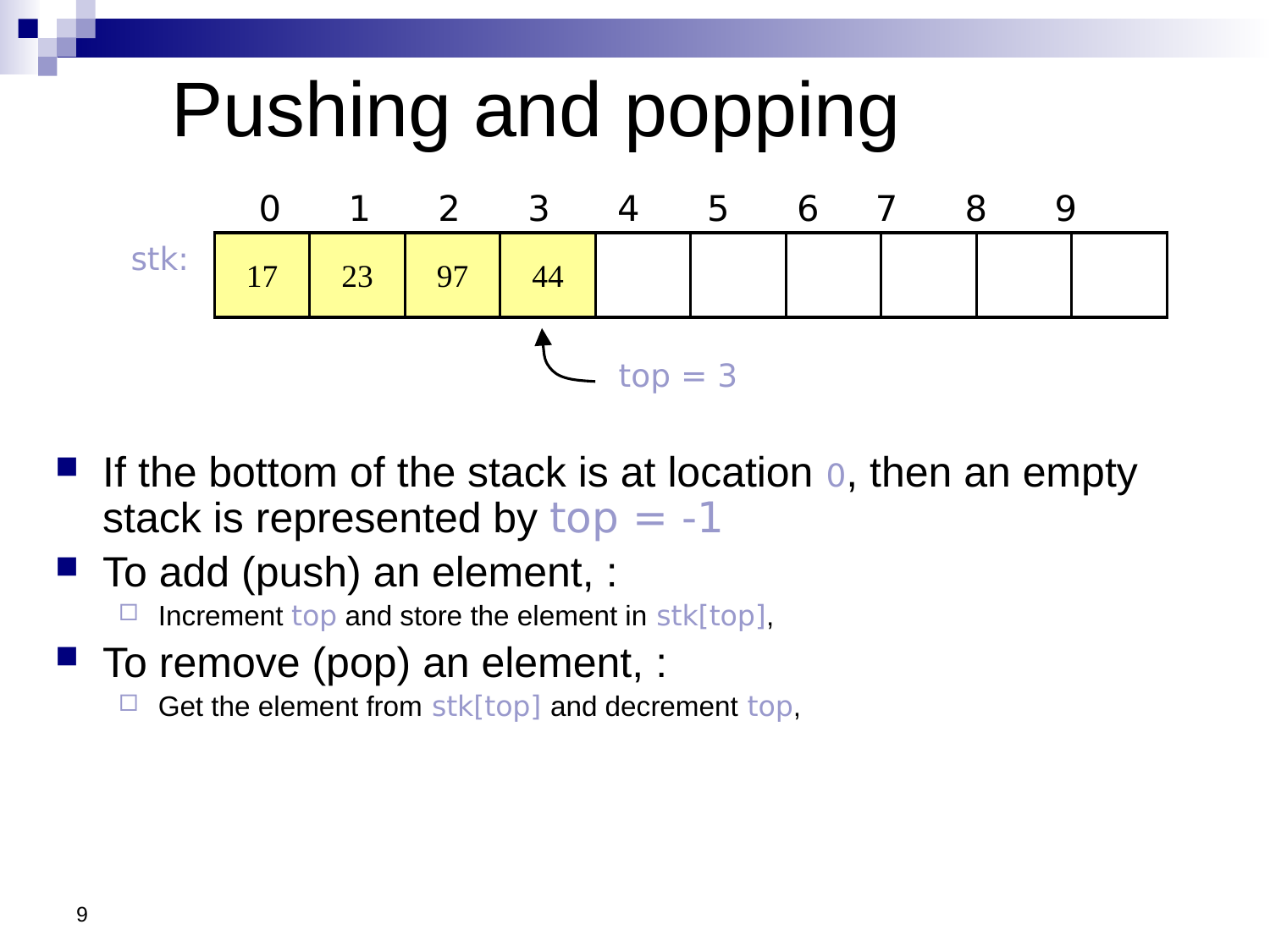

# Pushing and popping
0      1      2      3      4      5      6     7      8      9
stk:
17
23
97
44

top = 3
If the bottom of the stack is at location 0, then an empty stack is represented by top = -1
To add (push) an element, :
Increment top and store the element in stk[top],
To remove (pop) an element, :
Get the element from stk[top] and decrement top,
9